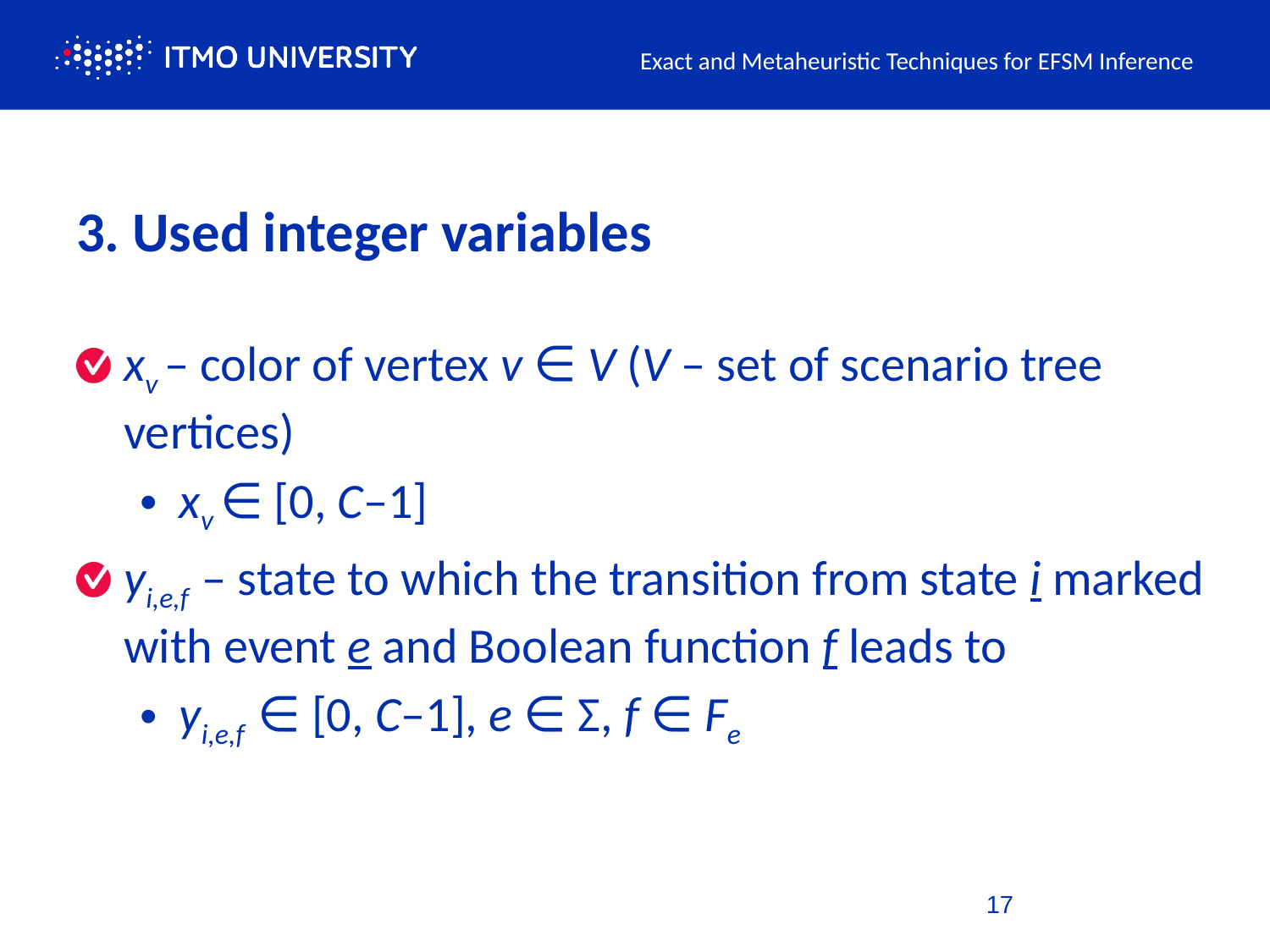

Exact and Metaheuristic Techniques for EFSM Inference
# 3. Used integer variables
xv – color of vertex v ∈ V (V – set of scenario tree vertices)
xv ∈ [0, C–1]
yi,e,f  – state to which the transition from state i marked with event e and Boolean function f leads to
yi,e,f  ∈ [0, C–1], e ∈ Σ, f ∈ Fe

17